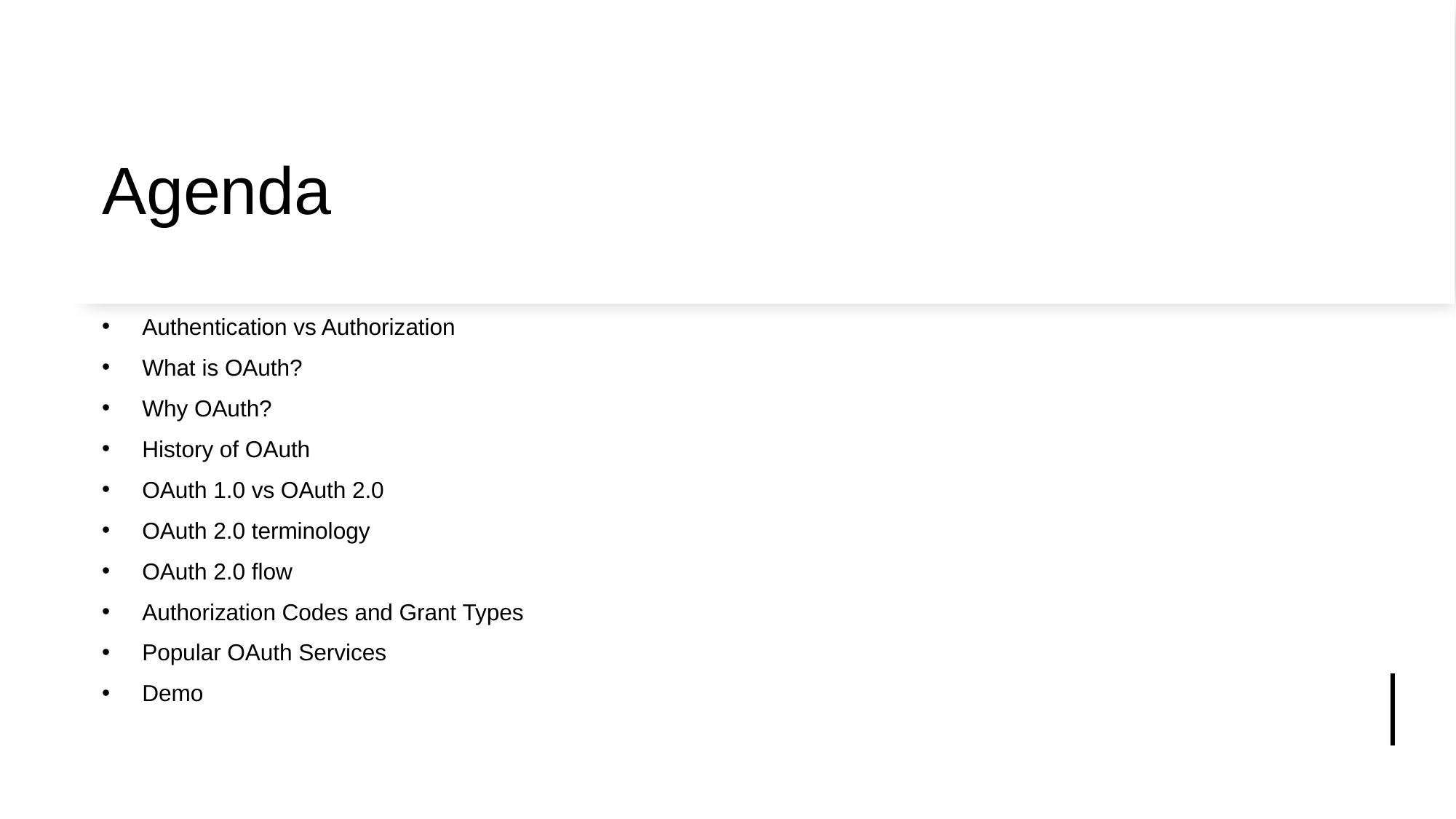

# Agenda
Authentication vs Authorization
What is OAuth?
Why OAuth?
History of OAuth
OAuth 1.0 vs OAuth 2.0
OAuth 2.0 terminology
OAuth 2.0 flow
Authorization Codes and Grant Types
Popular OAuth Services
Demo